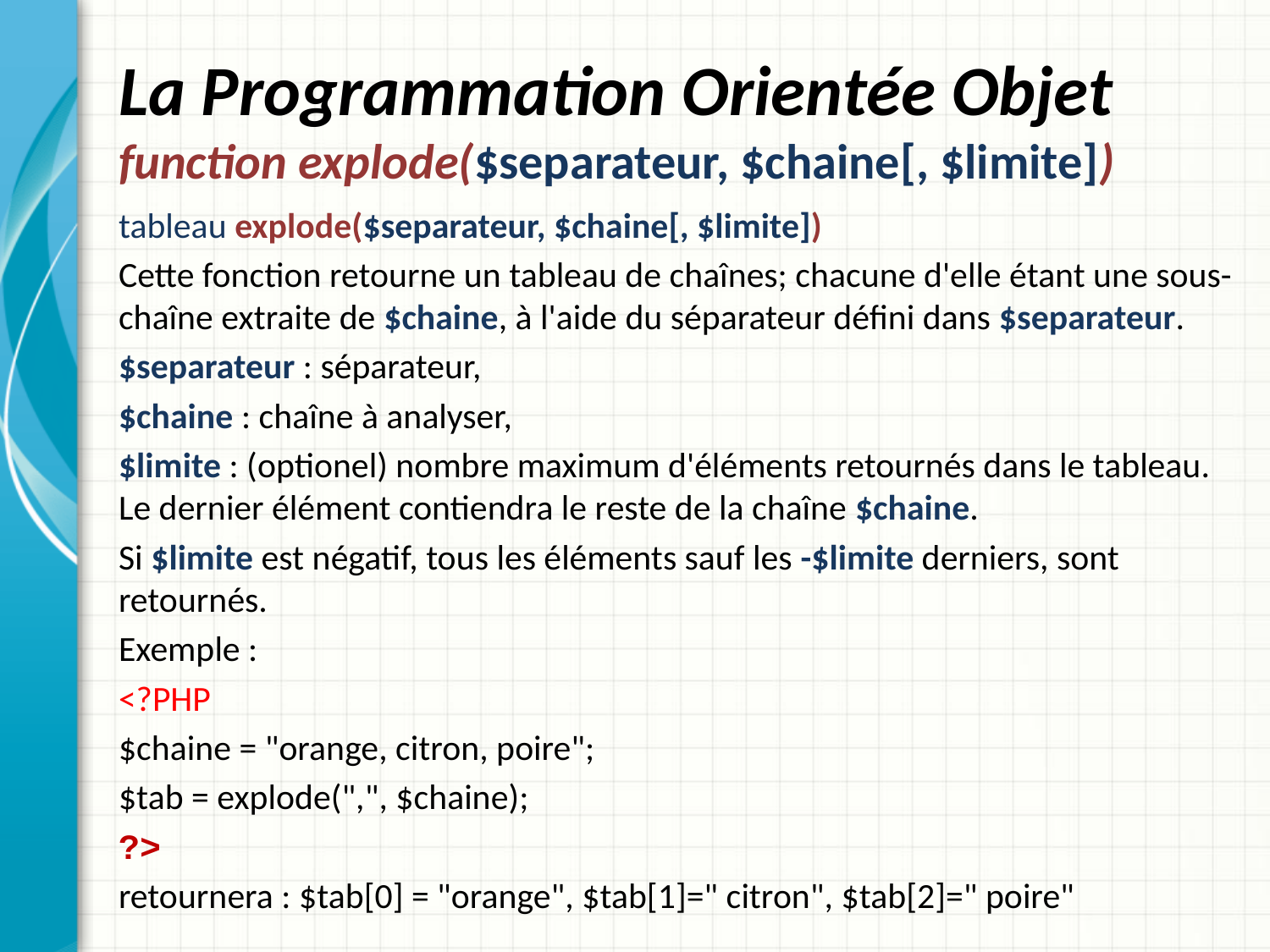

# La Programmation Orientée Objet function explode($separateur, $chaine[, $limite])
tableau explode($separateur, $chaine[, $limite])
Cette fonction retourne un tableau de chaînes; chacune d'elle étant une sous-chaîne extraite de $chaine, à l'aide du séparateur défini dans $separateur.
$separateur : séparateur,
$chaine : chaîne à analyser,
$limite : (optionel) nombre maximum d'éléments retournés dans le tableau. Le dernier élément contiendra le reste de la chaîne $chaine.
Si $limite est négatif, tous les éléments sauf les -$limite derniers, sont retournés.
Exemple :
<?PHP
$chaine = "orange, citron, poire";
$tab = explode(",", $chaine);
?>
retournera : $tab[0] = "orange", $tab[1]=" citron", $tab[2]=" poire"